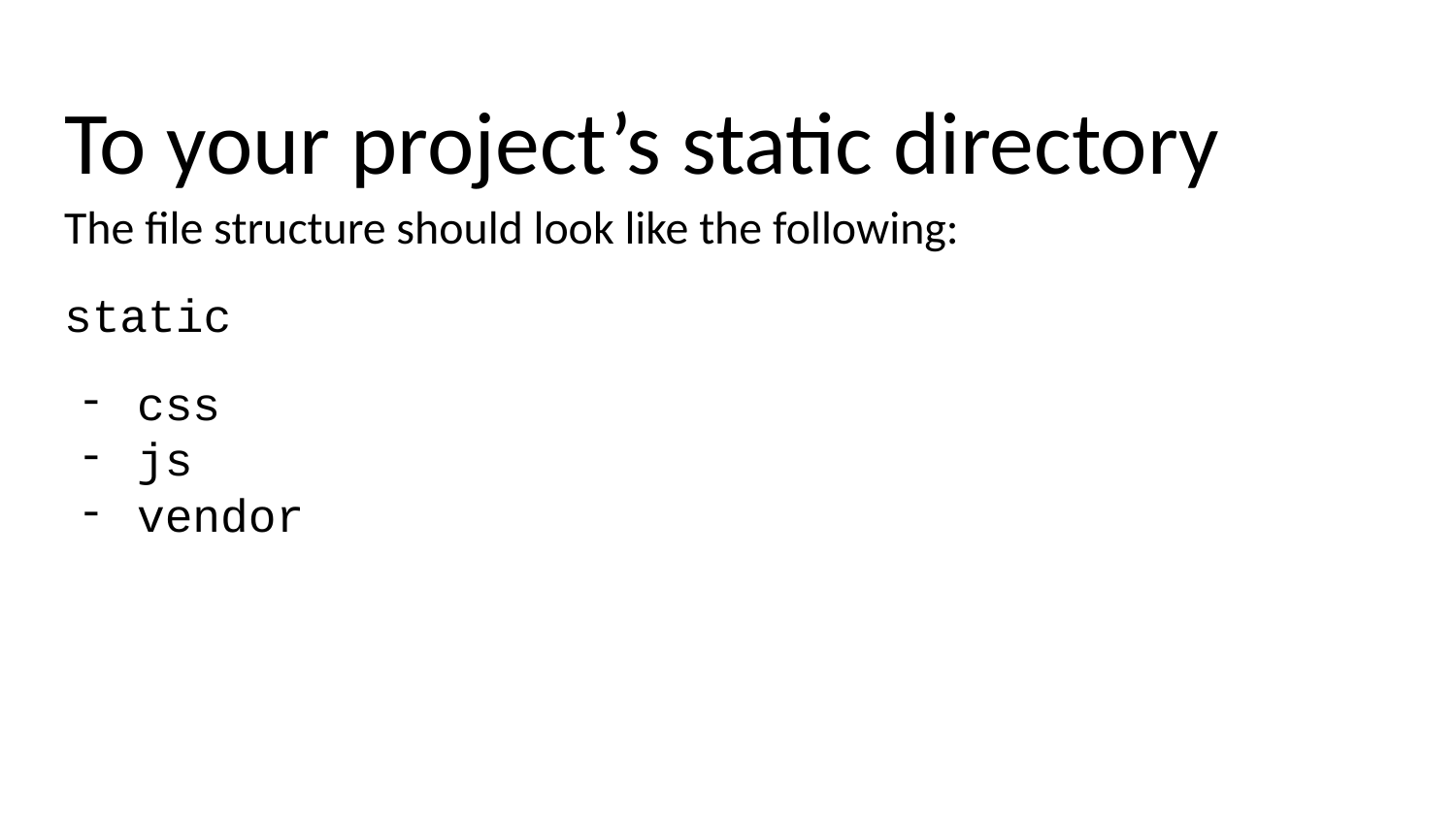

# To your project’s static directory
The file structure should look like the following:
static
css
js
vendor